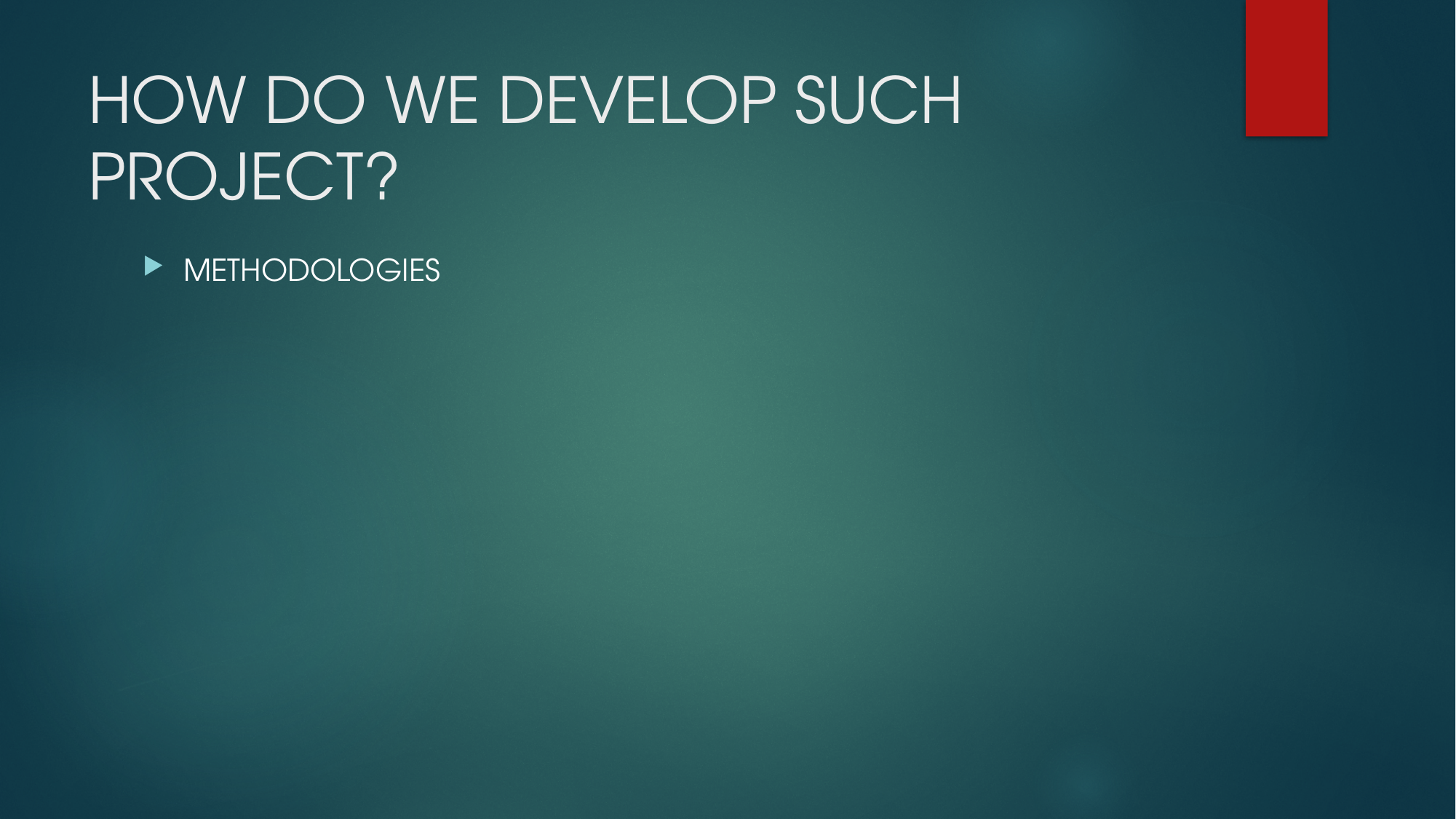

# HOW DO WE DEVELOP SUCH PROJECT?
METHODOLOGIES